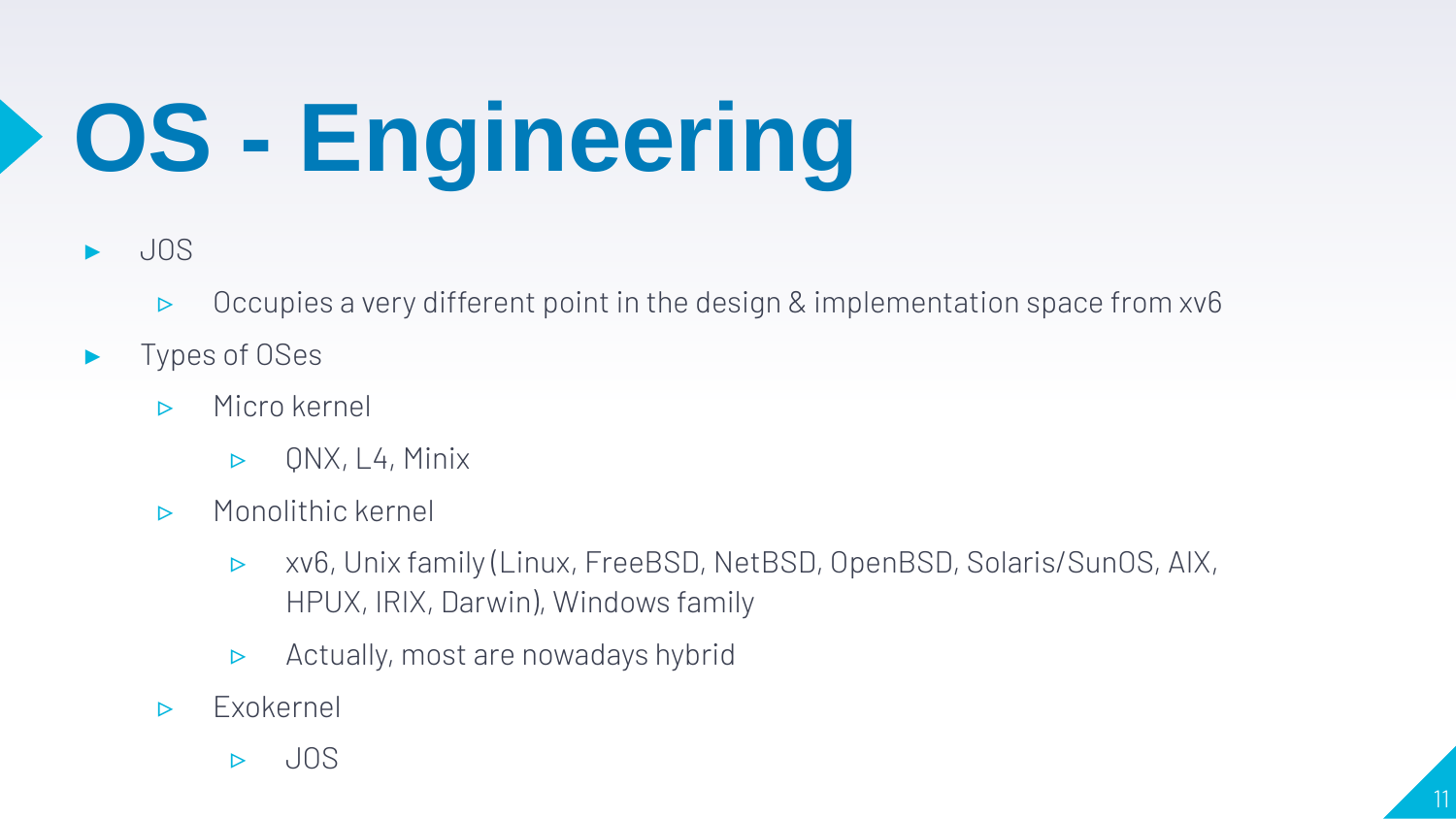

# OS - Engineering
JOS
Occupies a very different point in the design & implementation space from xv6
Types of OSes
Micro kernel
QNX, L4, Minix
Monolithic kernel
xv6, Unix family (Linux, FreeBSD, NetBSD, OpenBSD, Solaris/SunOS, AIX, HPUX, IRIX, Darwin), Windows family
Actually, most are nowadays hybrid
Exokernel
JOS

11